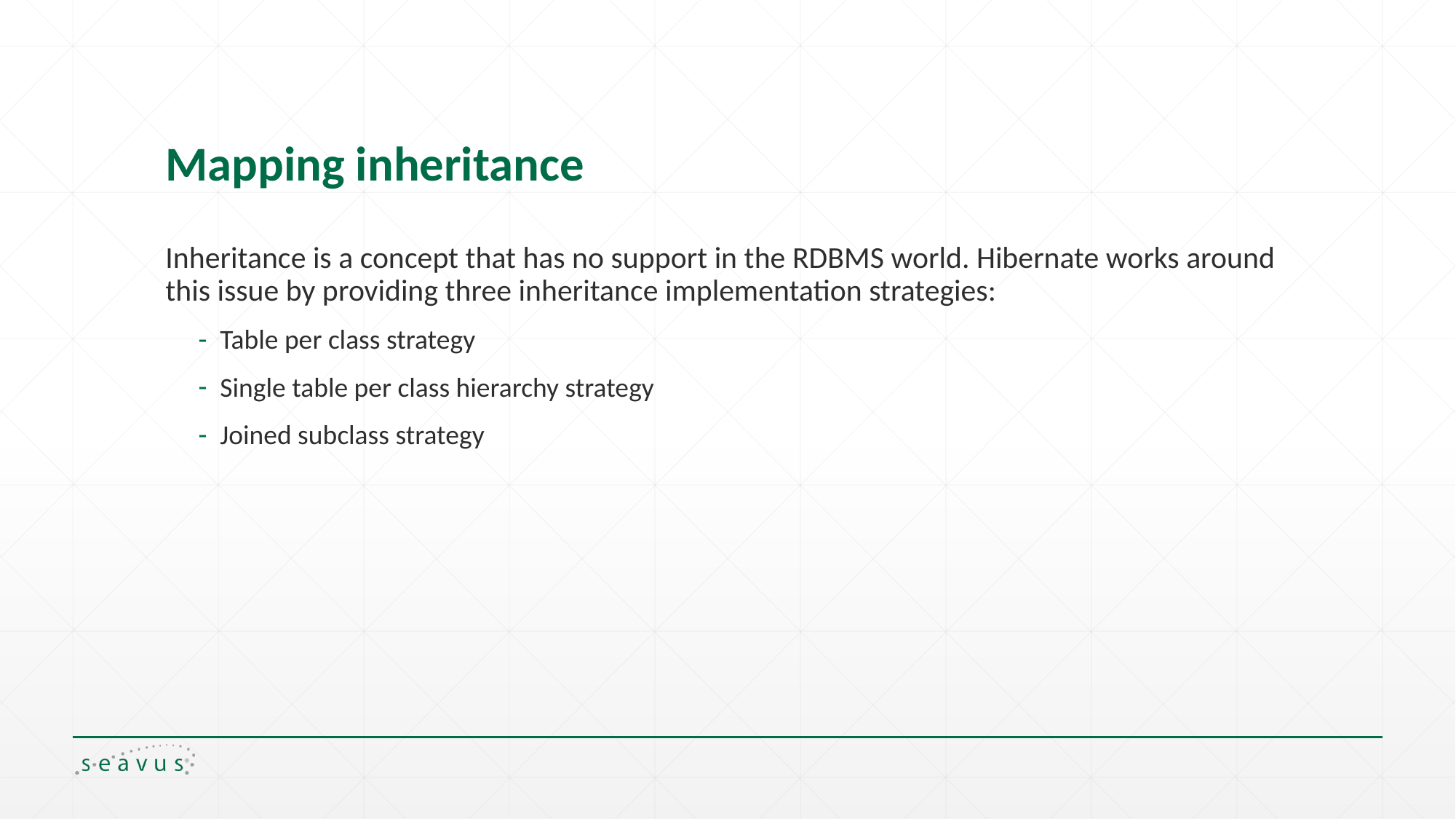

# Mapping inheritance
Inheritance is a concept that has no support in the RDBMS world. Hibernate works around this issue by providing three inheritance implementation strategies:
Table per class strategy
Single table per class hierarchy strategy
Joined subclass strategy